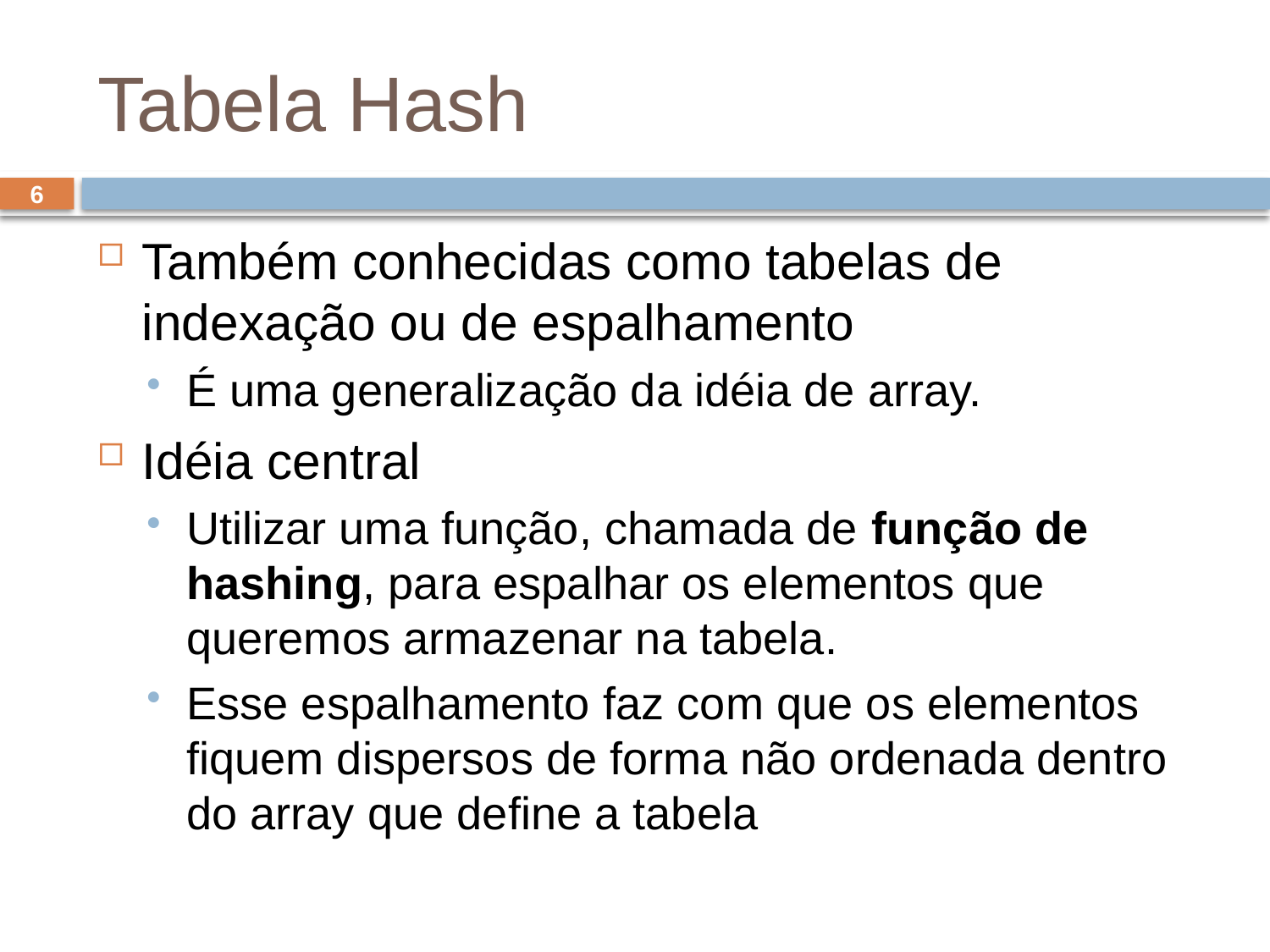

# Tabela Hash
6
Também conhecidas como tabelas de indexação ou de espalhamento
É uma generalização da idéia de array.
Idéia central
Utilizar uma função, chamada de função de hashing, para espalhar os elementos que queremos armazenar na tabela.
Esse espalhamento faz com que os elementos fiquem dispersos de forma não ordenada dentro do array que define a tabela